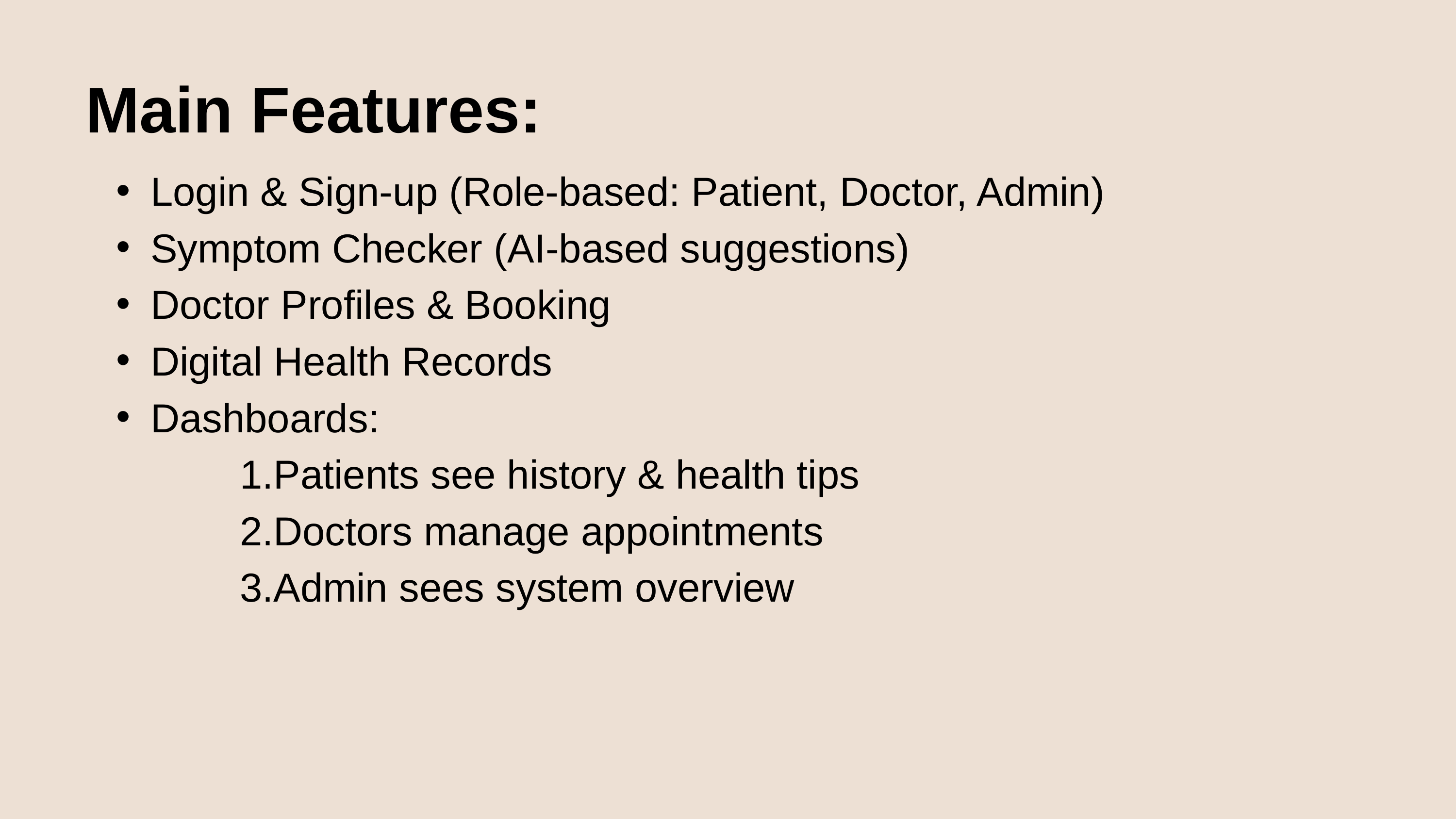

Main Features:
Login & Sign-up (Role-based: Patient, Doctor, Admin)
Symptom Checker (AI-based suggestions)
Doctor Profiles & Booking
Digital Health Records
Dashboards:
              1.Patients see history & health tips
              2.Doctors manage appointments
              3.Admin sees system overview